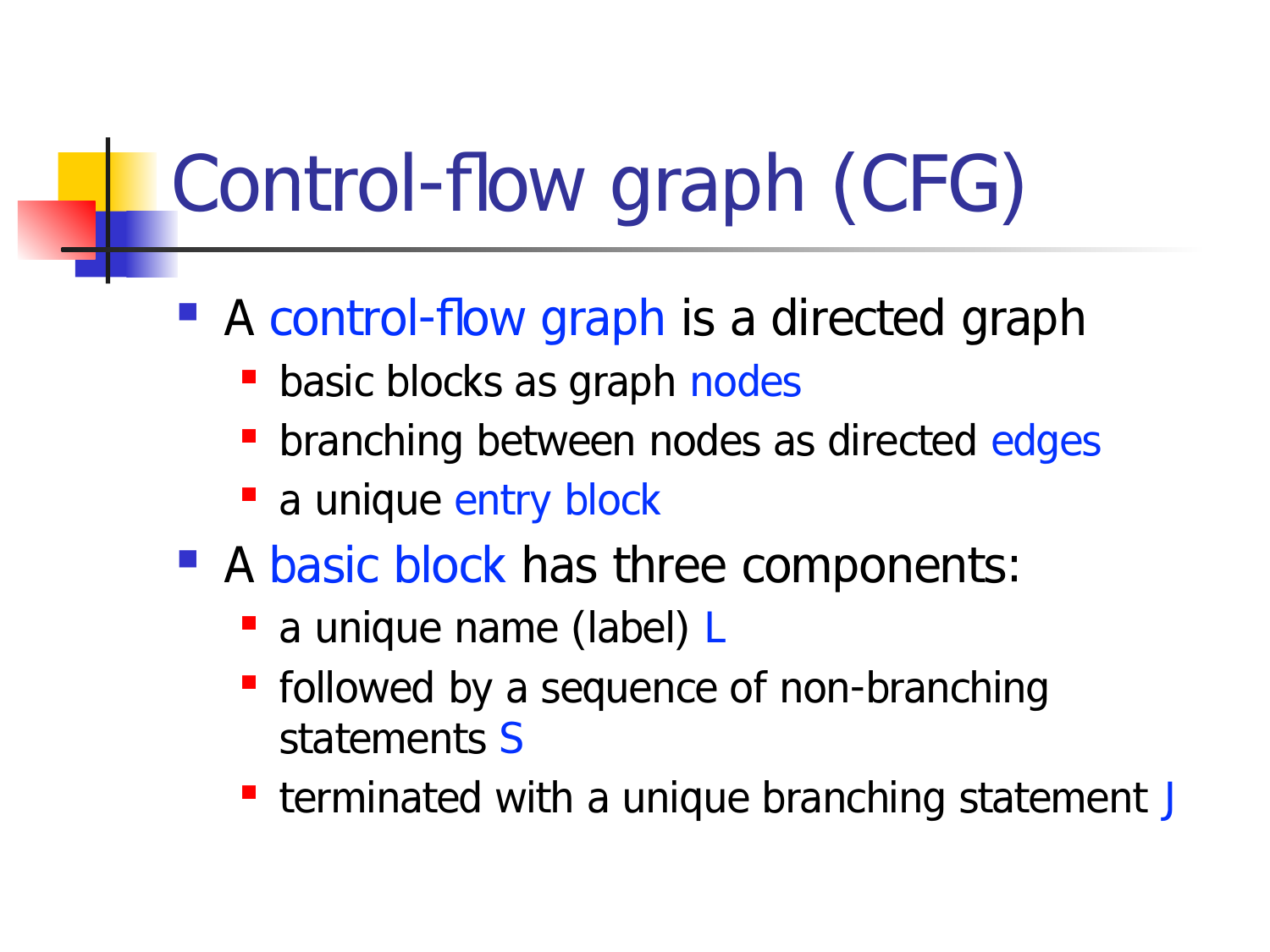

# Control-flow graph (CFG)
A control-flow graph is a directed graph
basic blocks as graph nodes
branching between nodes as directed edges
a unique entry block
A basic block has three components:
a unique name (label) L
followed by a sequence of non-branching statements S
terminated with a unique branching statement J